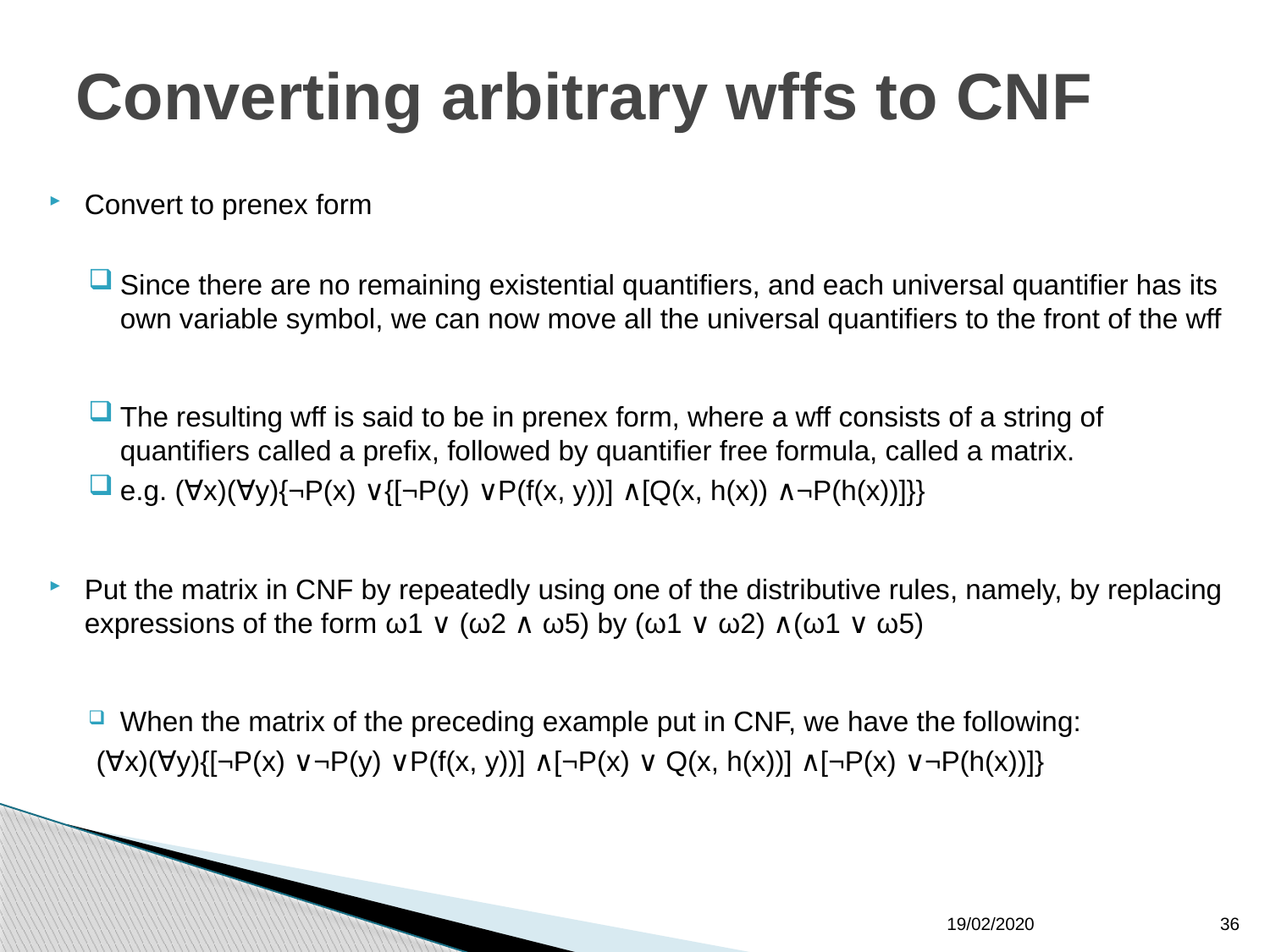

# Converting arbitrary wffs to CNF
Convert to prenex form

Since there are no remaining existential quantifiers, and each universal quantifier has its own variable symbol, we can now move all the universal quantifiers to the front of the wff

The resulting wff is said to be in prenex form, where a wff consists of a string of quantifiers called a prefix, followed by quantifier free formula, called a matrix.
e.g. (∀x)(∀y){¬P(x) ∨{[¬P(y) ∨P(f(x, y))] ∧[Q(x, h(x)) ∧¬P(h(x))]}}

Put the matrix in CNF by repeatedly using one of the distributive rules, namely, by replacing expressions of the form ω1 ∨ (ω2 ∧ ω5) by (ω1 ∨ ω2) ∧(ω1 ∨ ω5)

When the matrix of the preceding example put in CNF, we have the following:
 (∀x)(∀y){[¬P(x) ∨¬P(y) ∨P(f(x, y))] ∧[¬P(x) ∨ Q(x, h(x))] ∧[¬P(x) ∨¬P(h(x))]}
19/02/2020
36